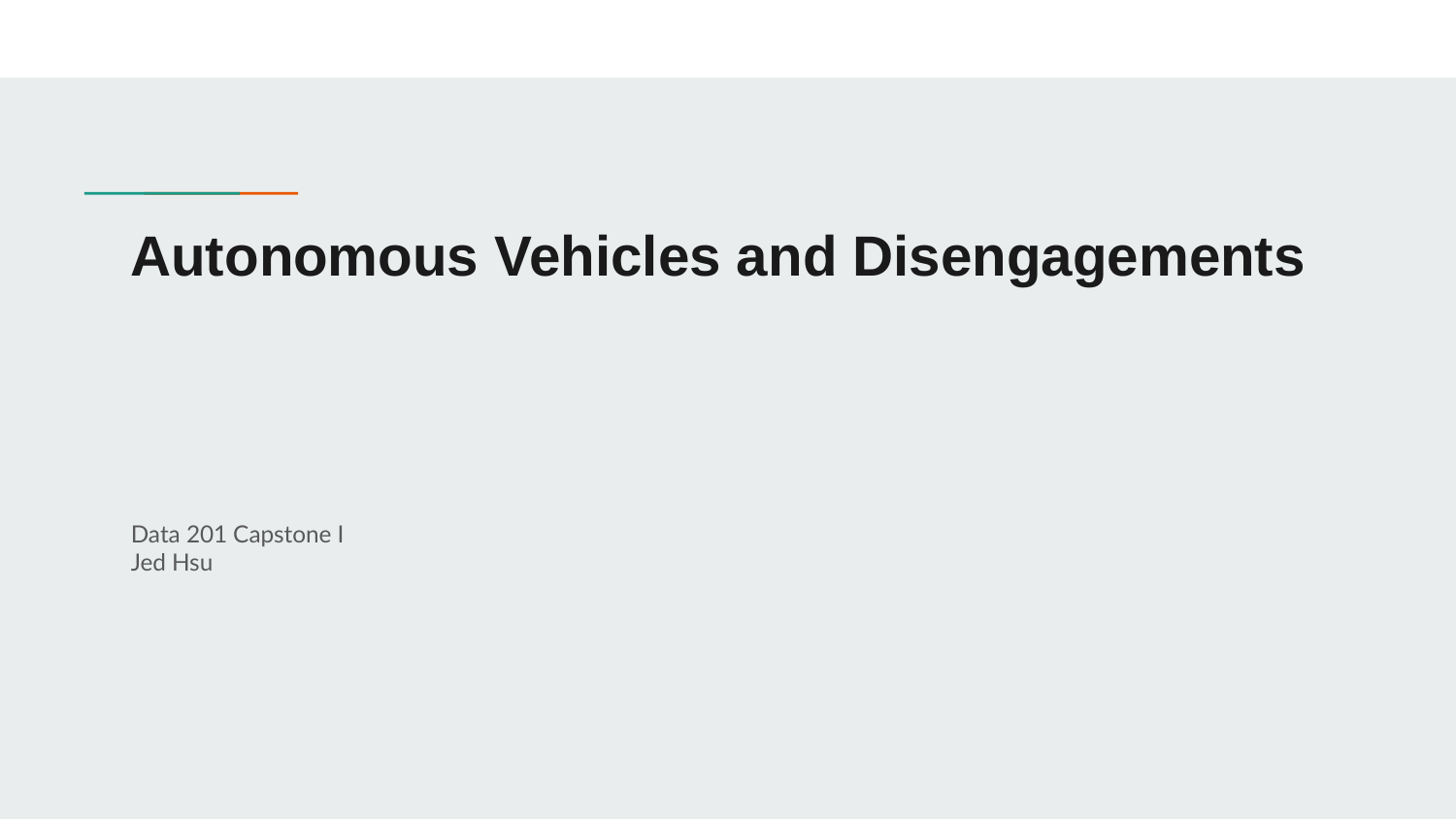

# Autonomous Vehicles and Disengagements
Data 201 Capstone I
Jed Hsu